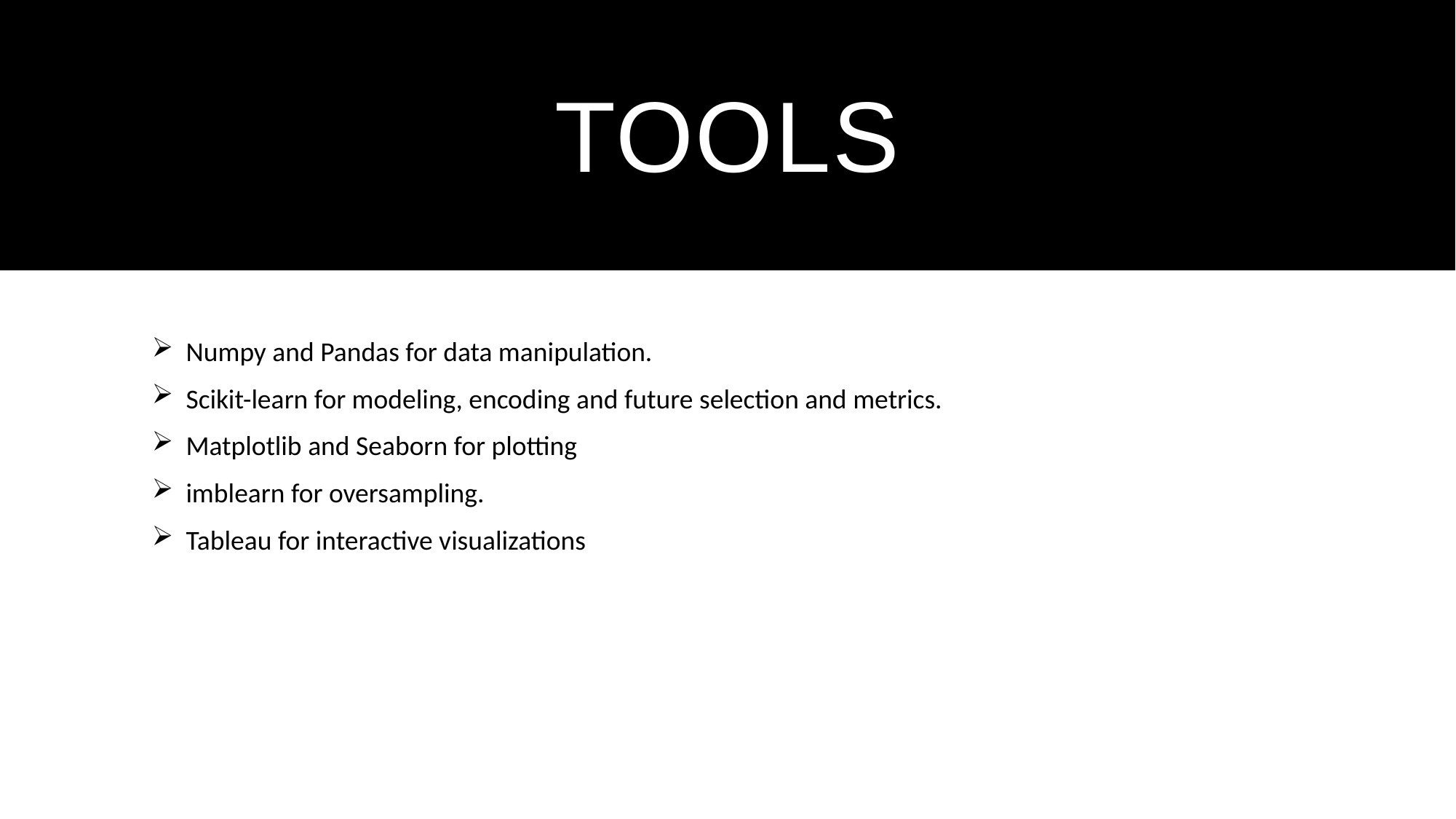

# Tools
Numpy and Pandas for data manipulation.
Scikit-learn for modeling, encoding and future selection and metrics.
Matplotlib and Seaborn for plotting
imblearn for oversampling.
Tableau for interactive visualizations